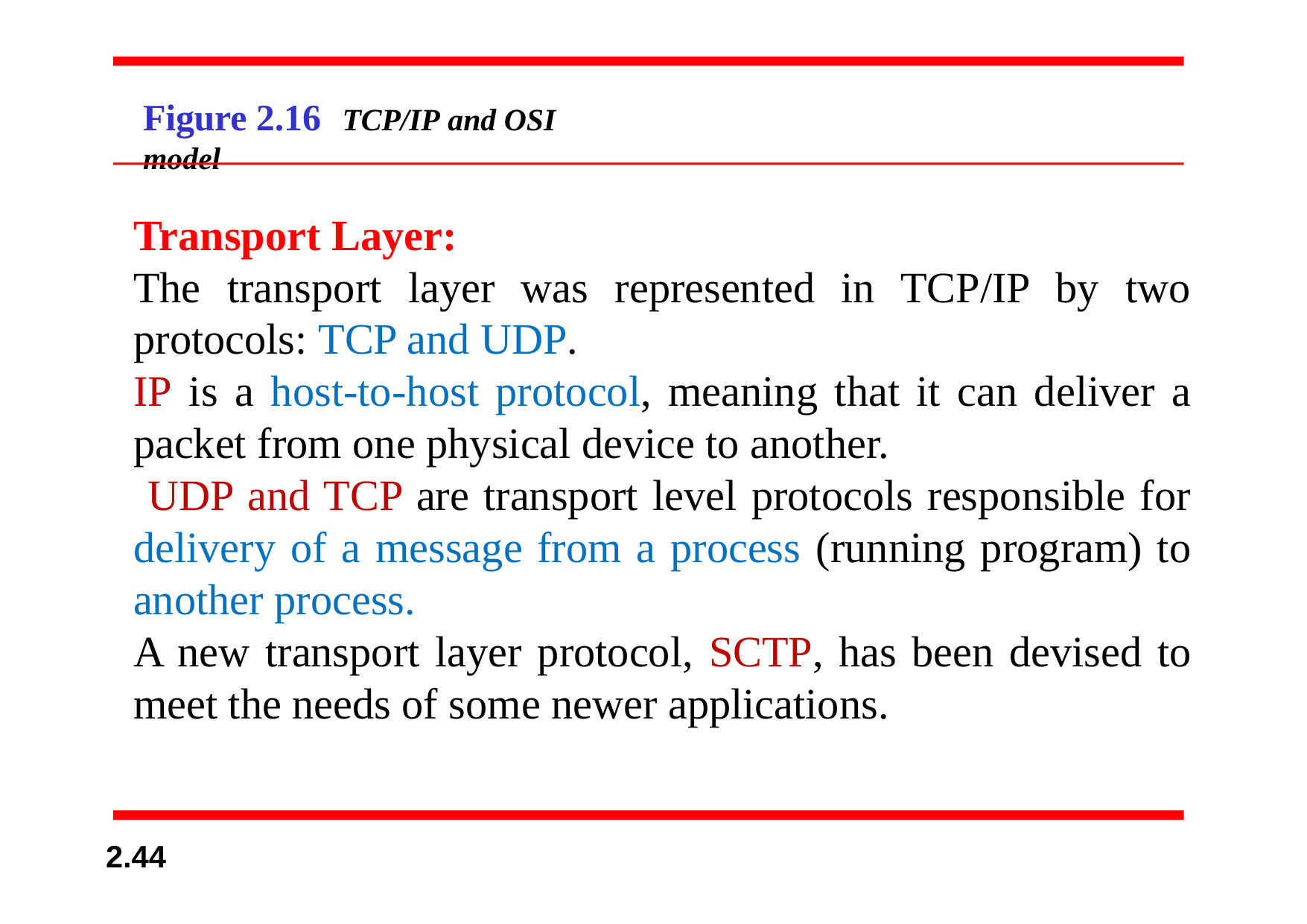

# Figure 2.16	TCP/IP and OSI model

Transport Layer:
The transport layer was represented in TCP/IP by two protocols: TCP and UDP.
IP is a host-to-host protocol, meaning that it can deliver a packet from one physical device to another.
 UDP and TCP are transport level protocols responsible for delivery of a message from a process (running program) to another process.
A new transport layer protocol, SCTP, has been devised to meet the needs of some newer applications.

2.44